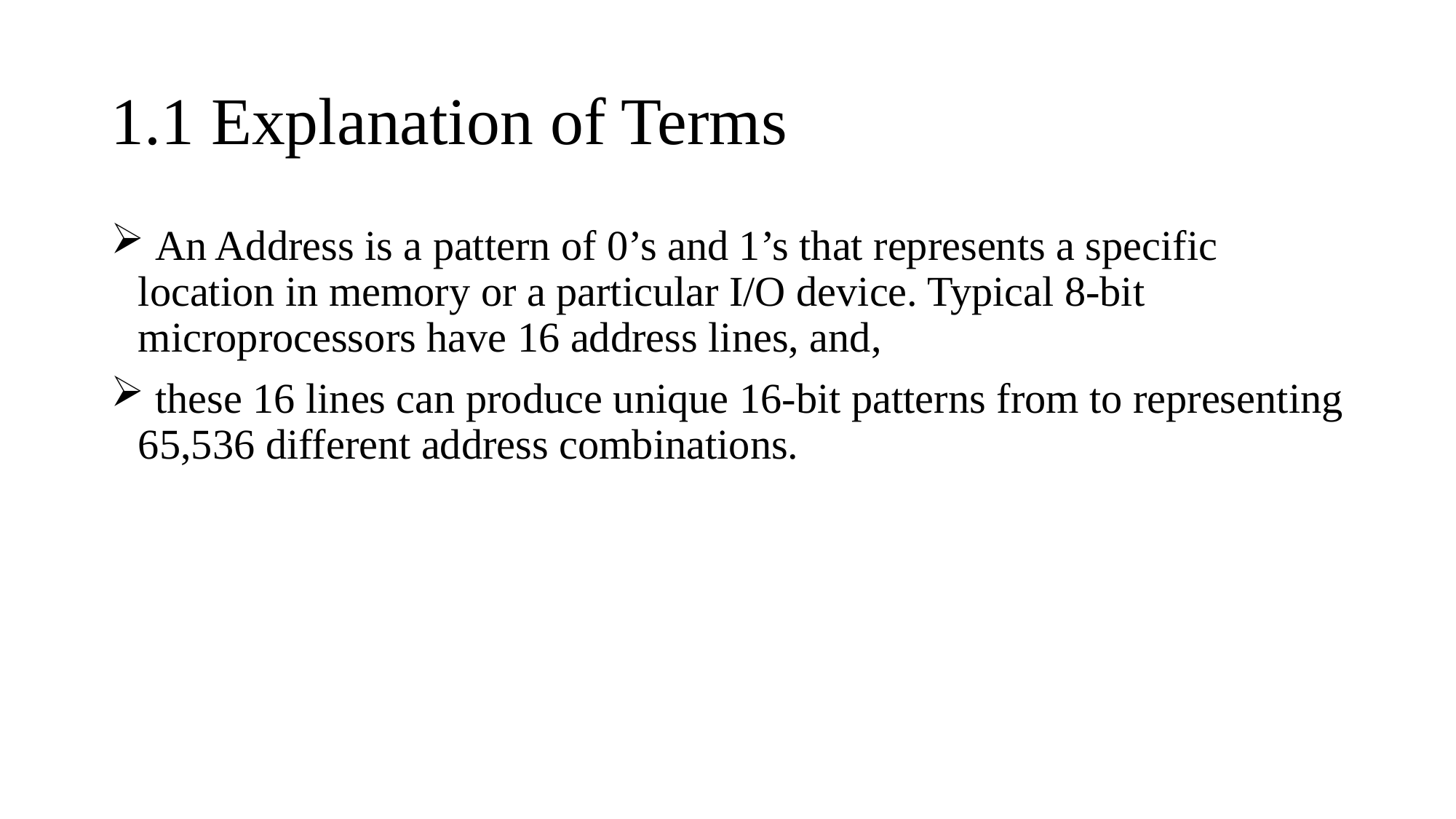

# 1.1 Explanation of Terms
 An Address is a pattern of 0’s and 1’s that represents a specific location in memory or a particular I/O device. Typical 8-bit microprocessors have 16 address lines, and,
 these 16 lines can produce unique 16-bit patterns from to representing 65,536 different address combinations.